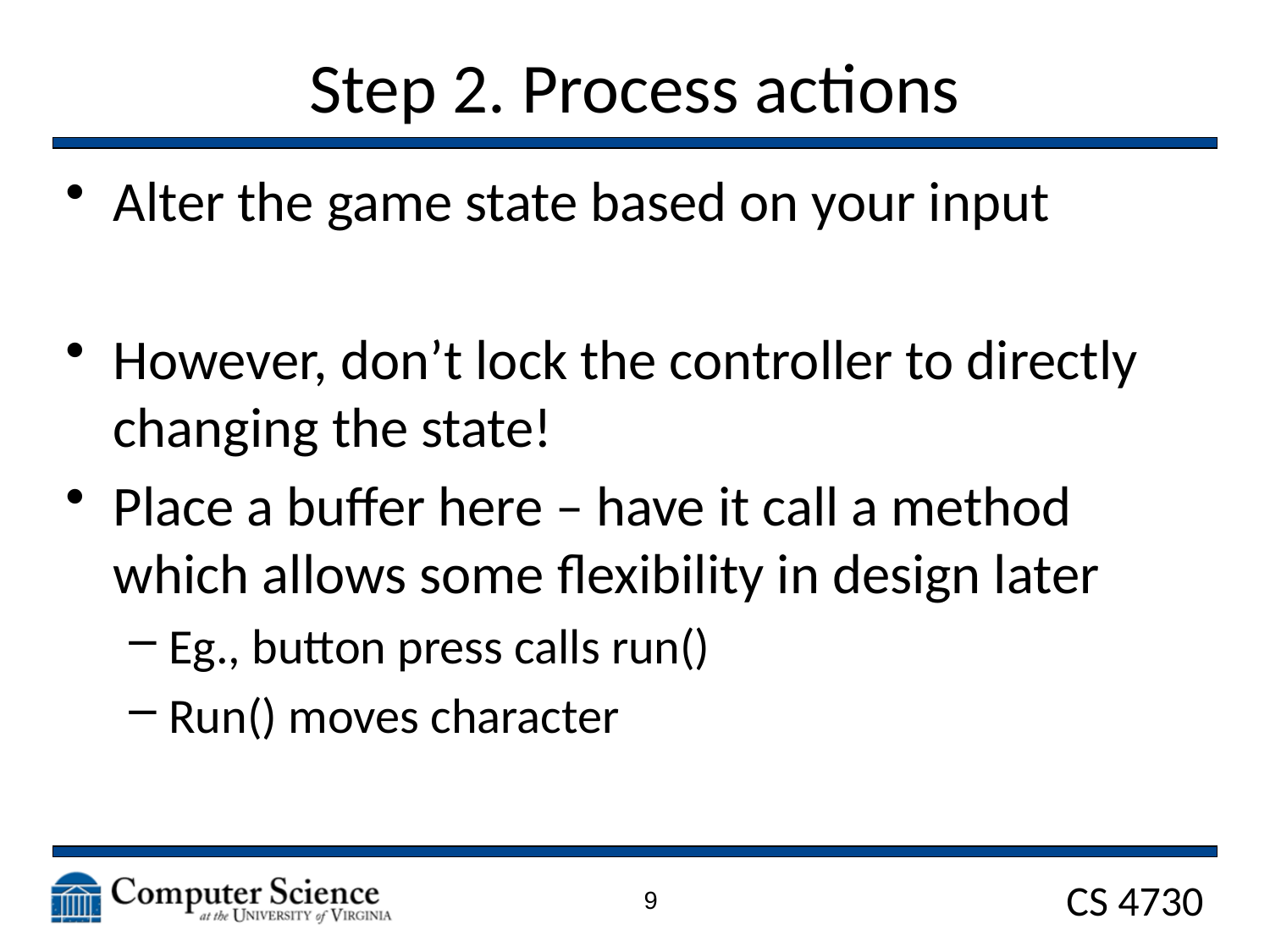

# Step 2. Process actions
Alter the game state based on your input

However, don’t lock the controller to directly changing the state!
Place a buffer here – have it call a method which allows some flexibility in design later
Eg., button press calls run()
Run() moves character
9